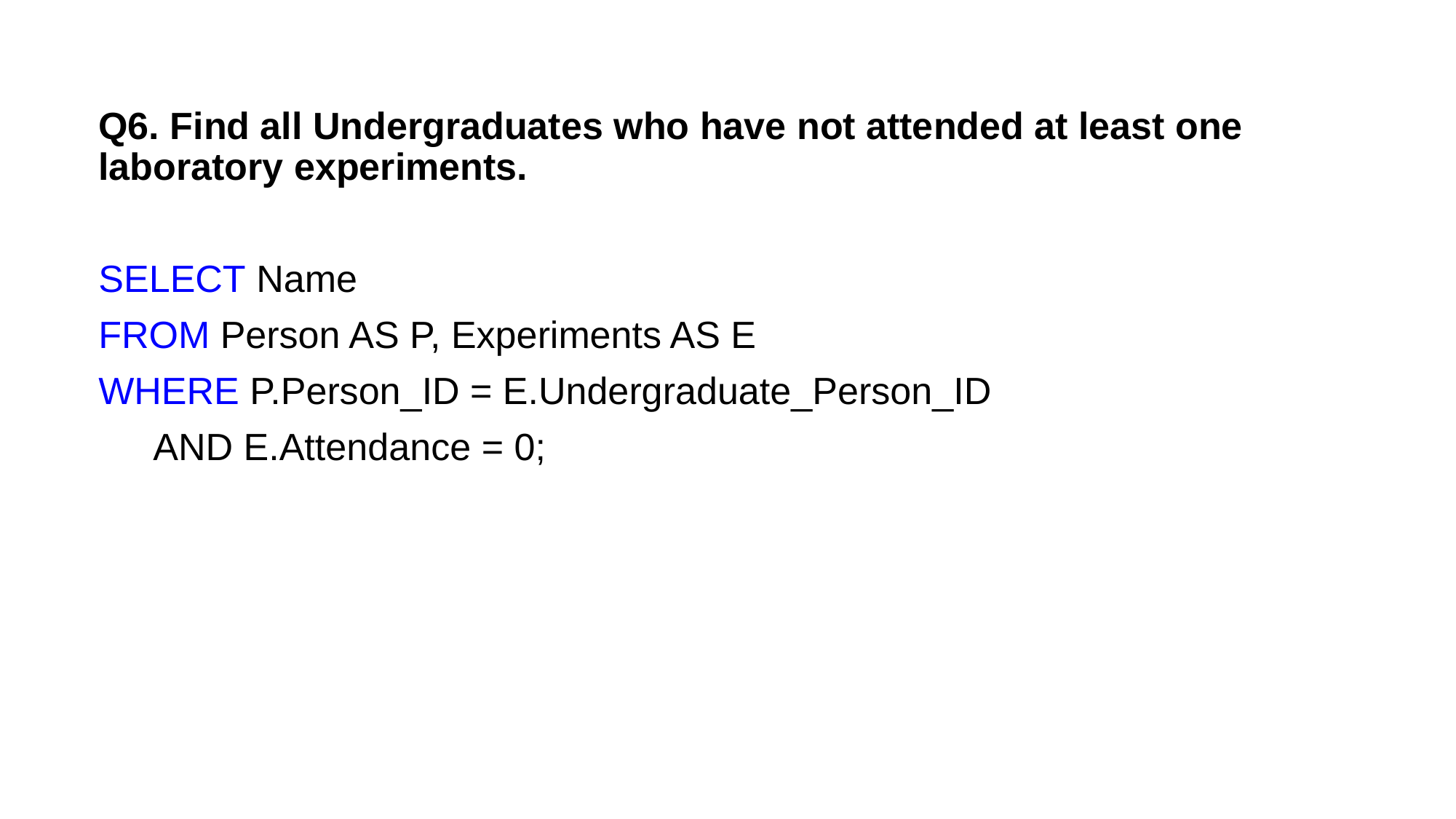

Q6. Find all Undergraduates who have not attended at least one laboratory experiments.

SELECT Name
FROM Person AS P, Experiments AS E
WHERE P.Person_ID = E.Undergraduate_Person_ID
AND E.Attendance = 0;